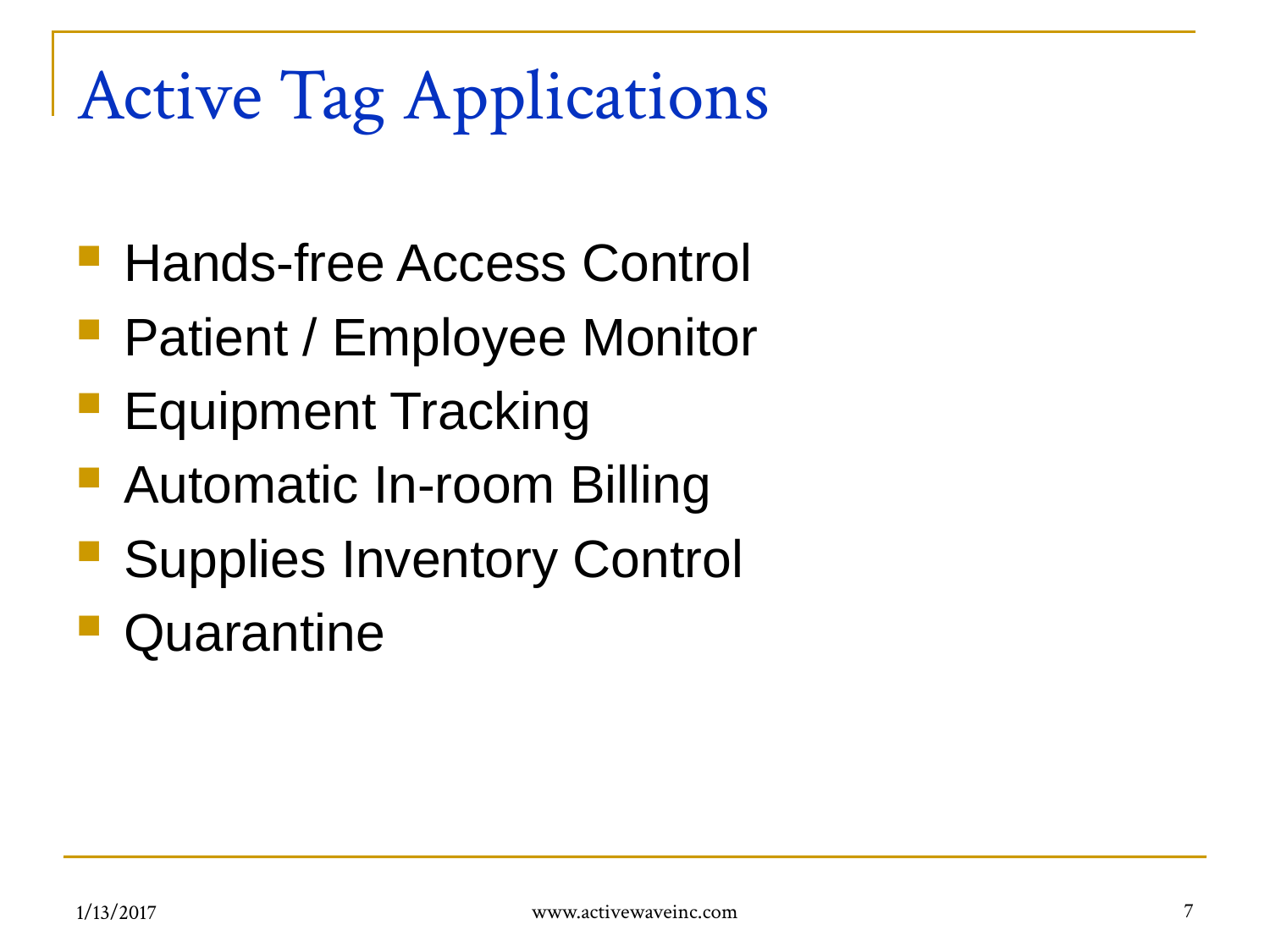

# Active Tag Applications
Hands-free Access Control
Patient / Employee Monitor
Equipment Tracking
Automatic In-room Billing
Supplies Inventory Control
Quarantine

1/13/2017
7
www.activewaveinc.com